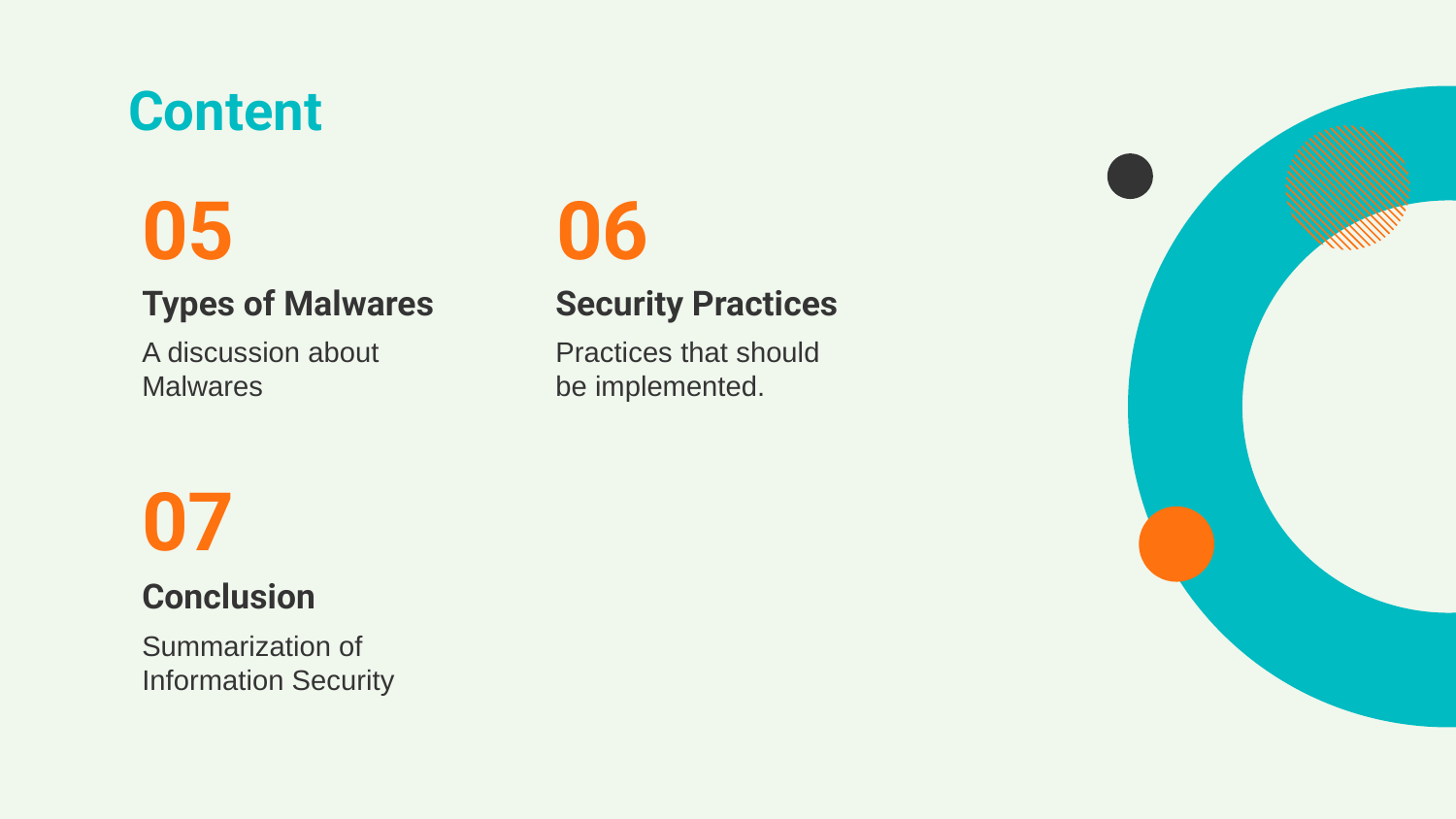

# Content
05
06
Types of Malwares
Security Practices
A discussion about Malwares
Practices that should be implemented.
07
Conclusion
Summarization of Information Security